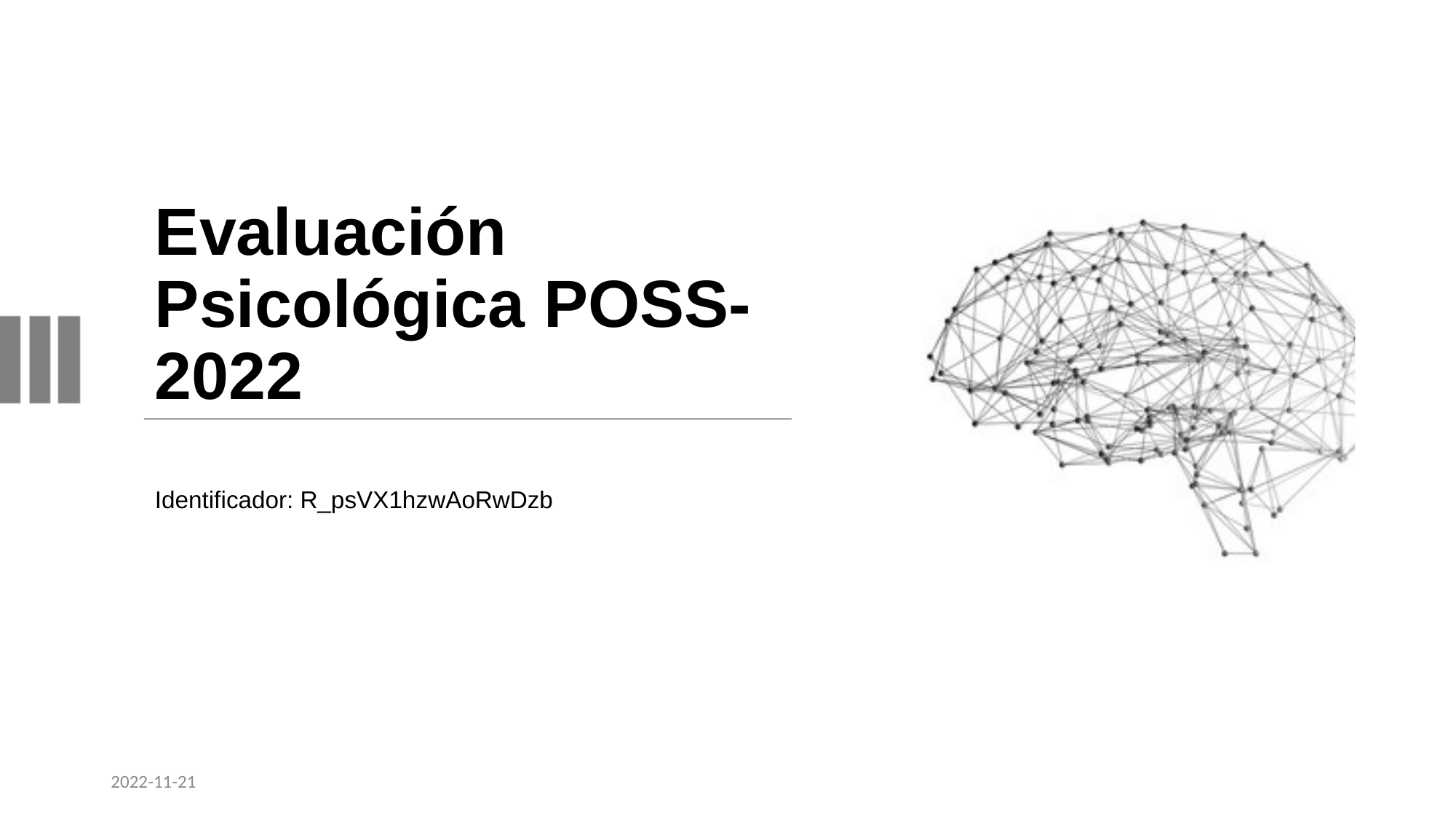

# Evaluación Psicológica POSS-2022
Identificador: R_psVX1hzwAoRwDzb
2022-11-21